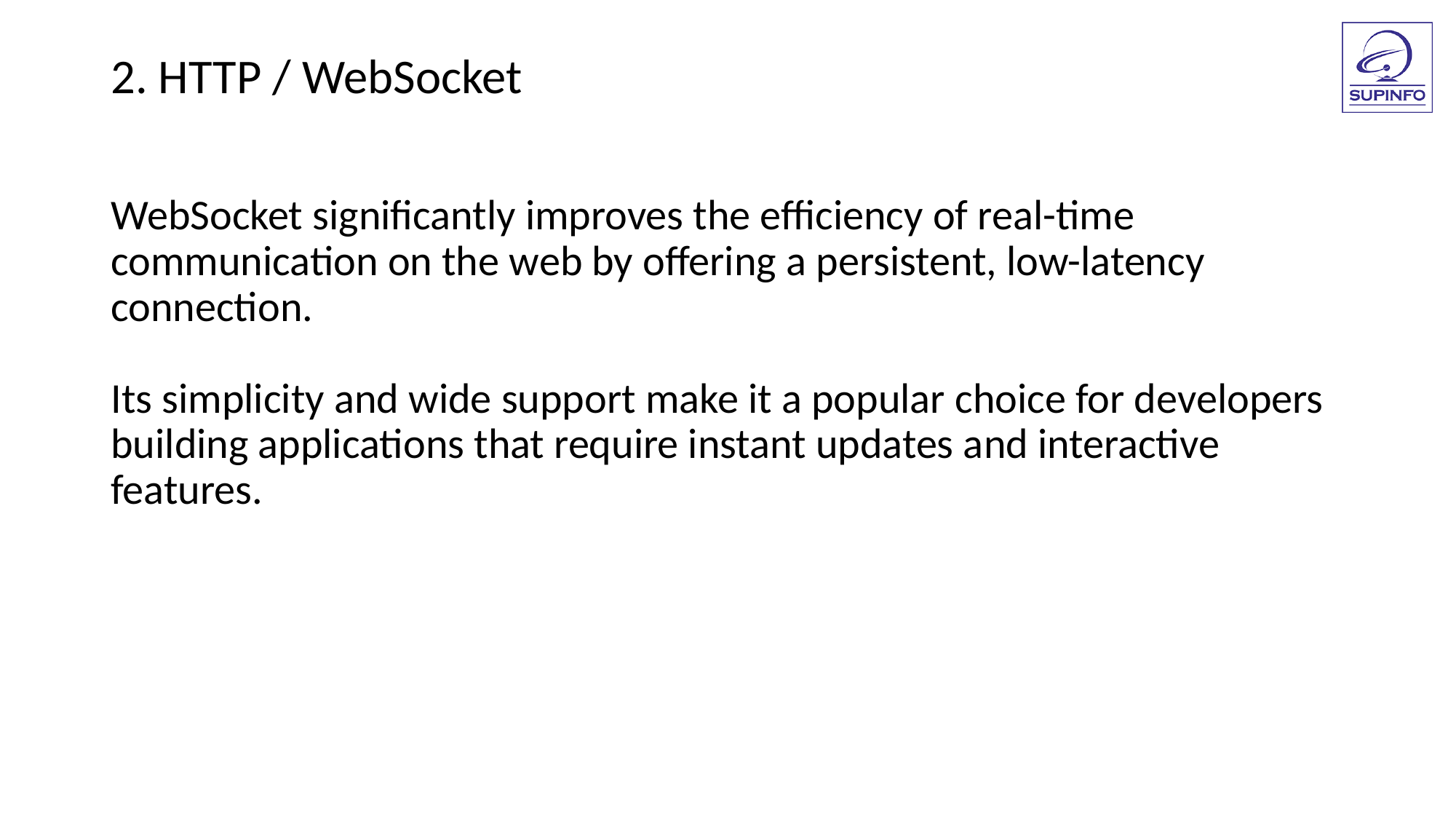

2. HTTP / WebSocket
WebSocket significantly improves the efficiency of real-time communication on the web by offering a persistent, low-latency connection.

Its simplicity and wide support make it a popular choice for developers building applications that require instant updates and interactive features.